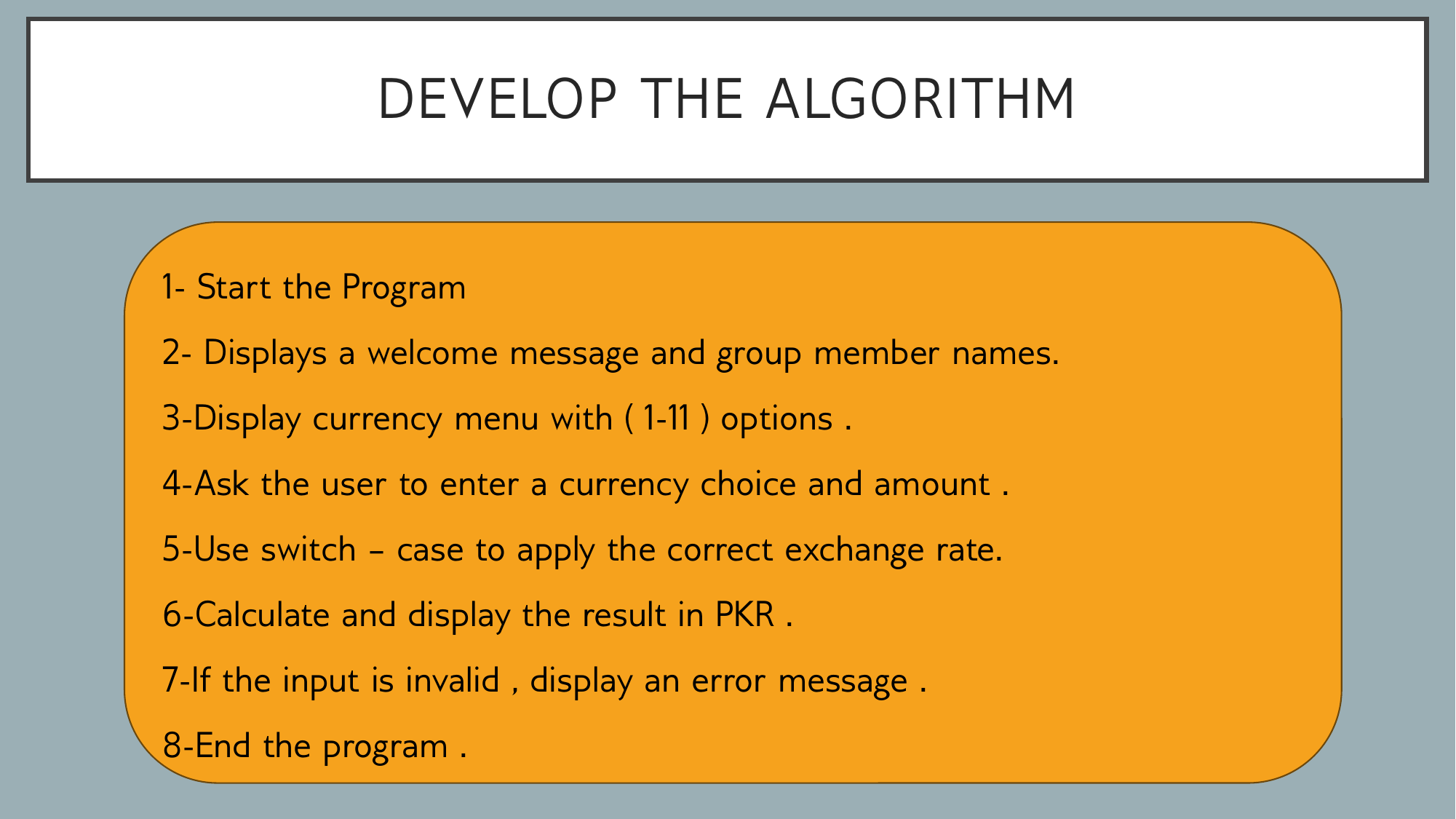

# Develop The algorithm
1- Start the Program
2- Displays a welcome message and group member names.
3-Display currency menu with ( 1-11 ) options .
4-Ask the user to enter a currency choice and amount .
5-Use switch – case to apply the correct exchange rate.
6-Calculate and display the result in PKR .
7-If the input is invalid , display an error message .
8-End the program .